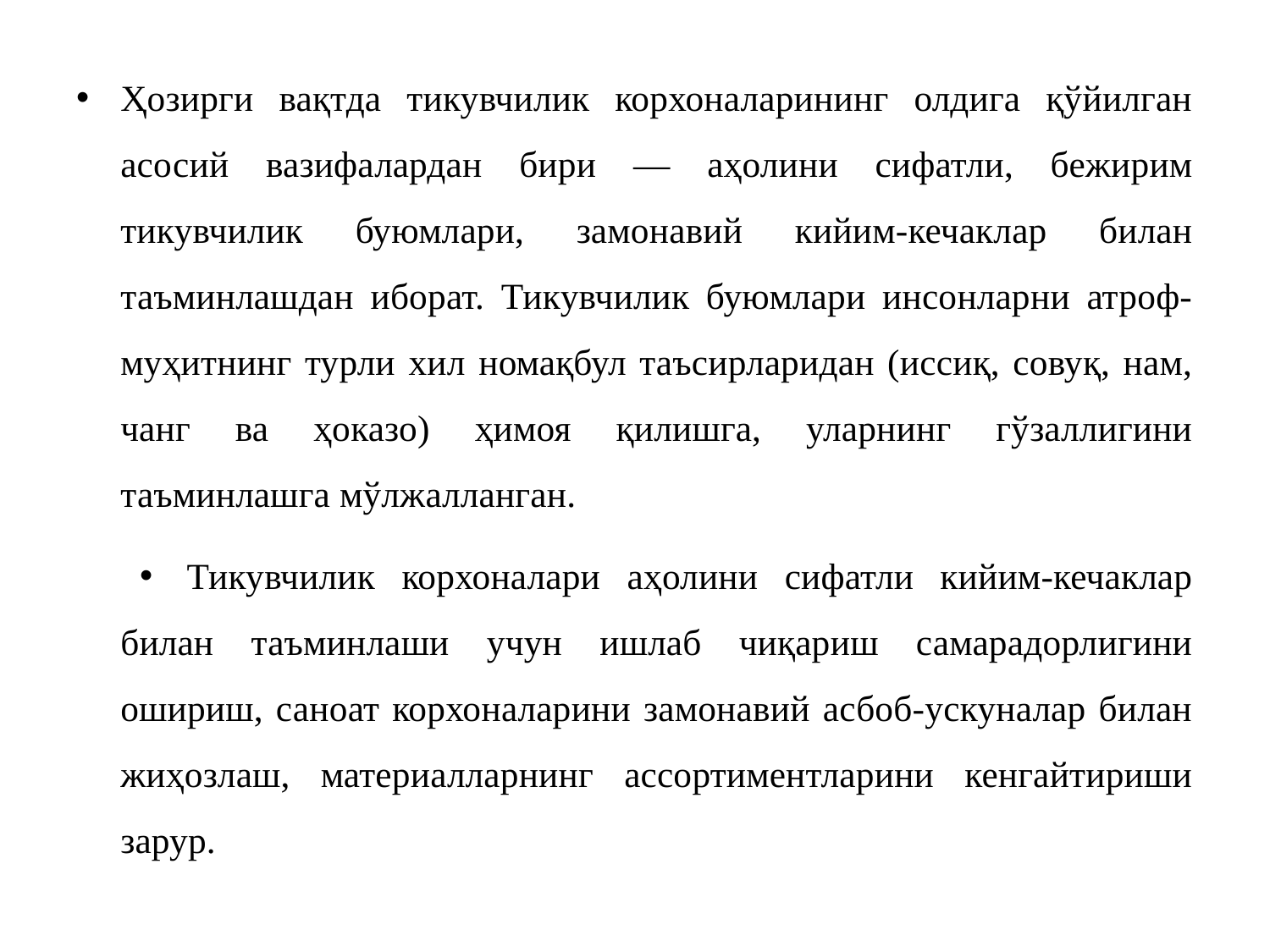

Ҳозирги вақтда тикувчилик корхоналарининг олдига қўйилган асосий вазифалардан бири — аҳолини сифатли, бежирим тикувчилик буюмлари, замонавий кийим-кечаклар билан таъминлашдан иборат. Тикувчилик буюмлари инсонларни атроф-муҳитнинг турли хил номақбул таъсирларидан (иссиқ, совуқ, нам, чанг ва ҳоказо) ҳимоя қилишга, уларнинг гўзаллигини таъминлашга мўлжалланган.
Тикувчилик корхоналари аҳолини сифатли кийим-кечаклар билан таъминлаши учун ишлаб чиқариш самарадорлигини ошириш, саноат корхоналарини замонавий асбоб-ускуналар билан жиҳозлаш, материалларнинг ассортиментларини кенгайтириши зарур.